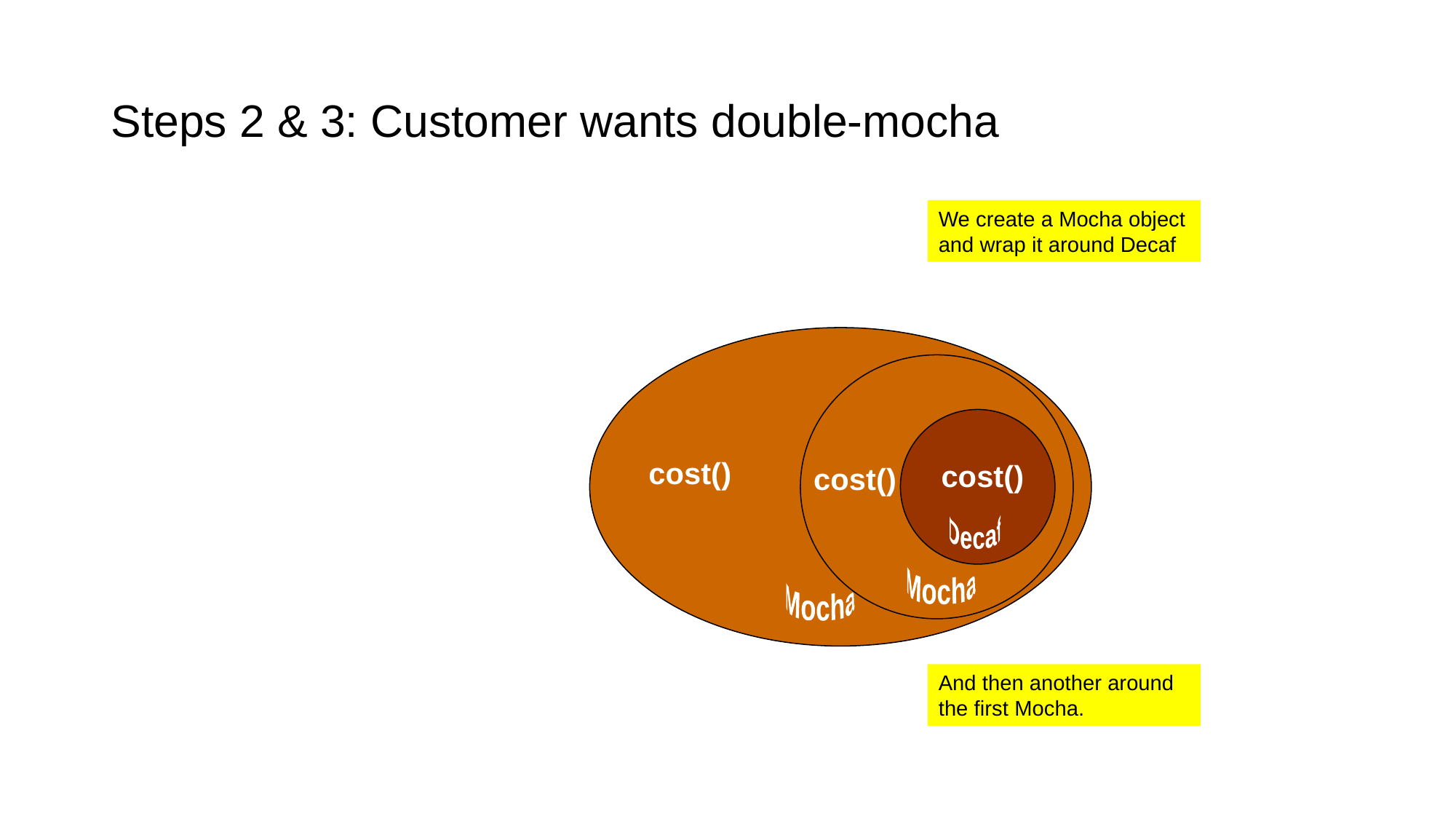

# Steps 2 & 3: Customer wants double-mocha
We create a Mocha object and wrap it around Decaf

cost()
Mocha

cost()
Mocha

cost()
Decaf
And then another around the first Mocha.